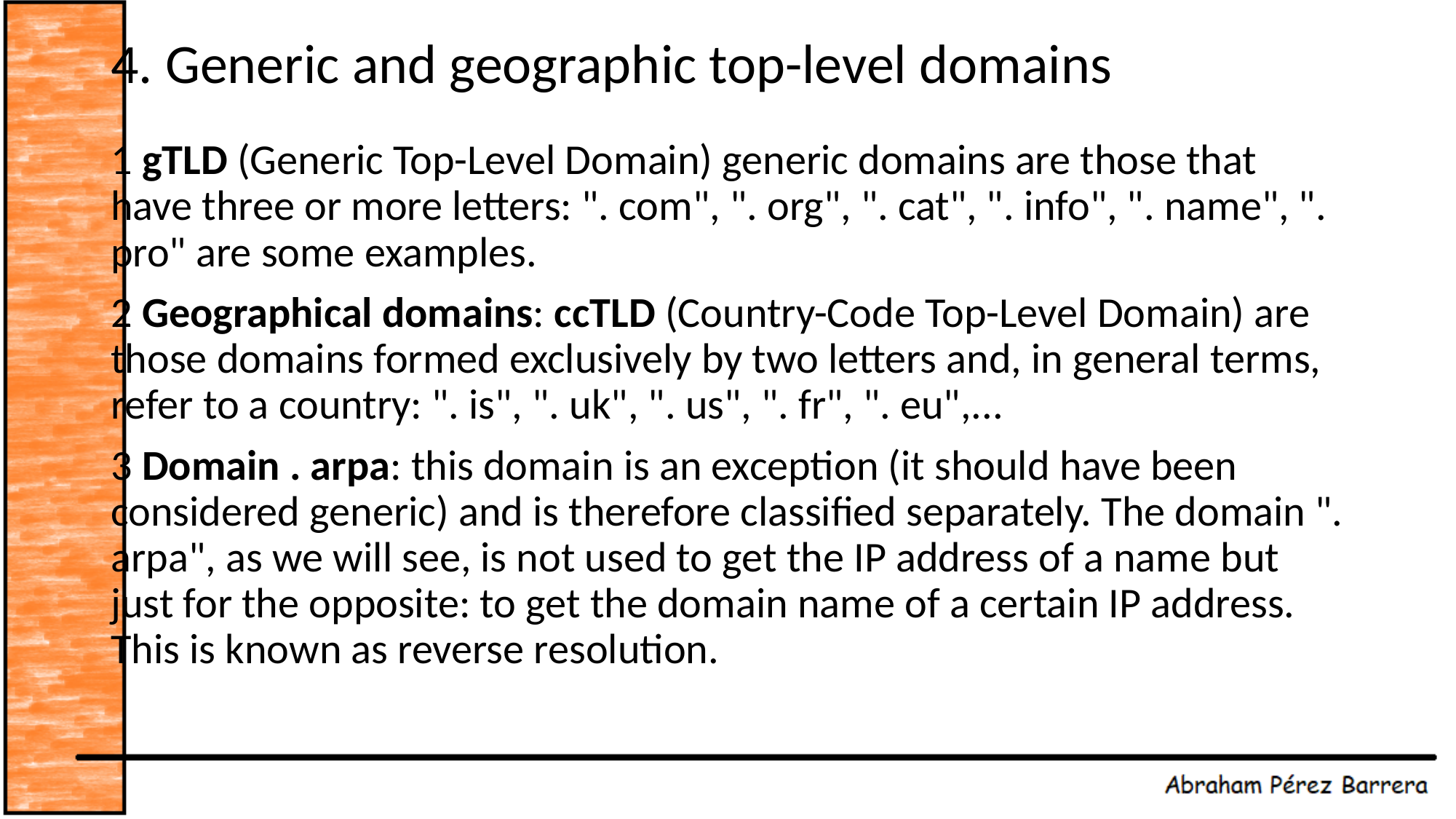

# 4. Generic and geographic top-level domains
1 gTLD (Generic Top-Level Domain) generic domains are those that have three or more letters: ". com", ". org", ". cat", ". info", ". name", ". pro" are some examples.
2 Geographical domains: ccTLD (Country-Code Top-Level Domain) are those domains formed exclusively by two letters and, in general terms, refer to a country: ". is", ". uk", ". us", ". fr", ". eu",...
3 Domain . arpa: this domain is an exception (it should have been considered generic) and is therefore classified separately. The domain ". arpa", as we will see, is not used to get the IP address of a name but just for the opposite: to get the domain name of a certain IP address. This is known as reverse resolution.